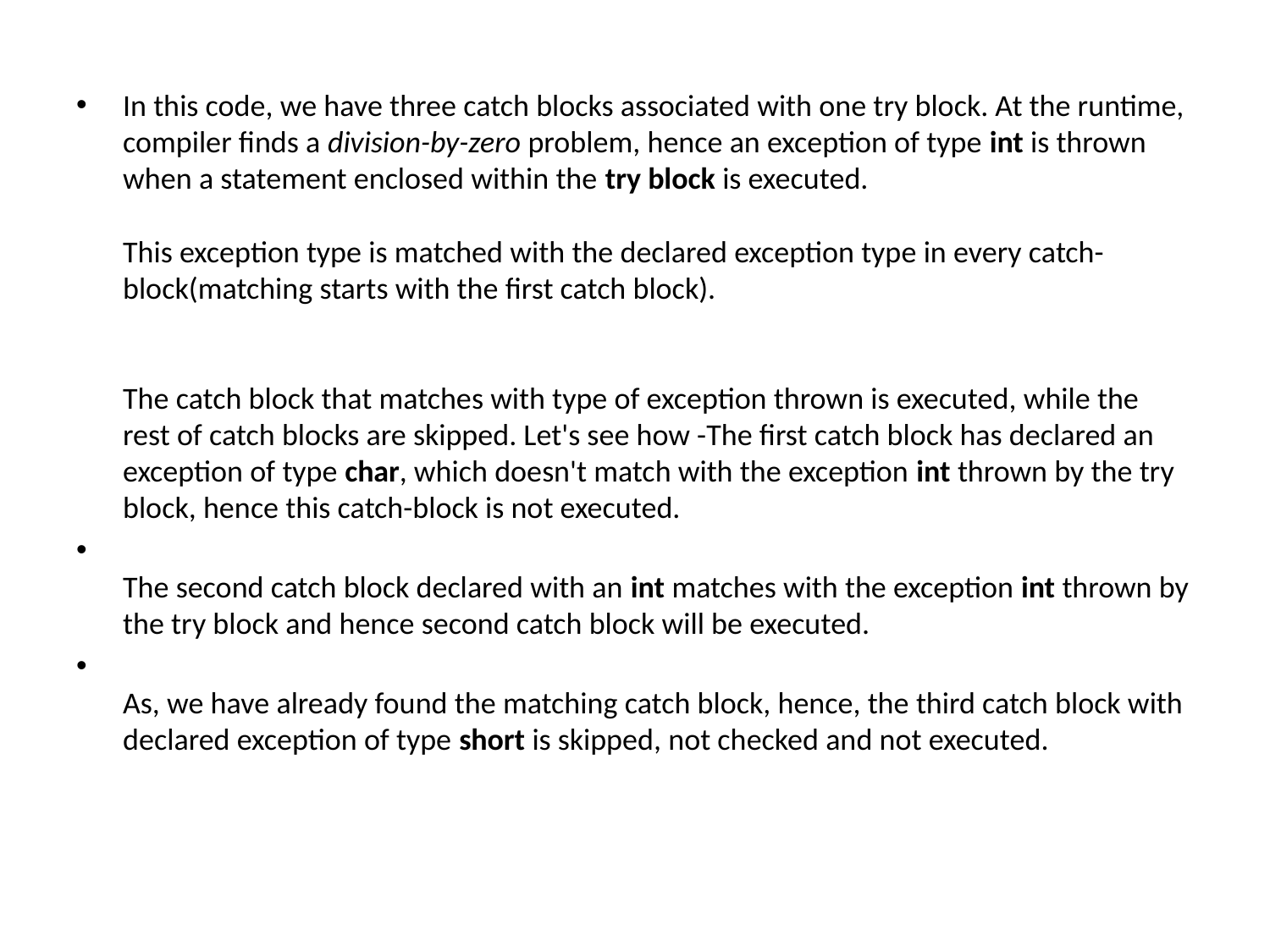

#
In this code, we have three catch blocks associated with one try block. At the runtime, compiler finds a division-by-zero problem, hence an exception of type int is thrown when a statement enclosed within the try block is executed.
This exception type is matched with the declared exception type in every catch-block(matching starts with the first catch block).
The catch block that matches with type of exception thrown is executed, while the rest of catch blocks are skipped. Let's see how -The first catch block has declared an exception of type char, which doesn't match with the exception int thrown by the try block, hence this catch-block is not executed.
The second catch block declared with an int matches with the exception int thrown by the try block and hence second catch block will be executed.
As, we have already found the matching catch block, hence, the third catch block with declared exception of type short is skipped, not checked and not executed.